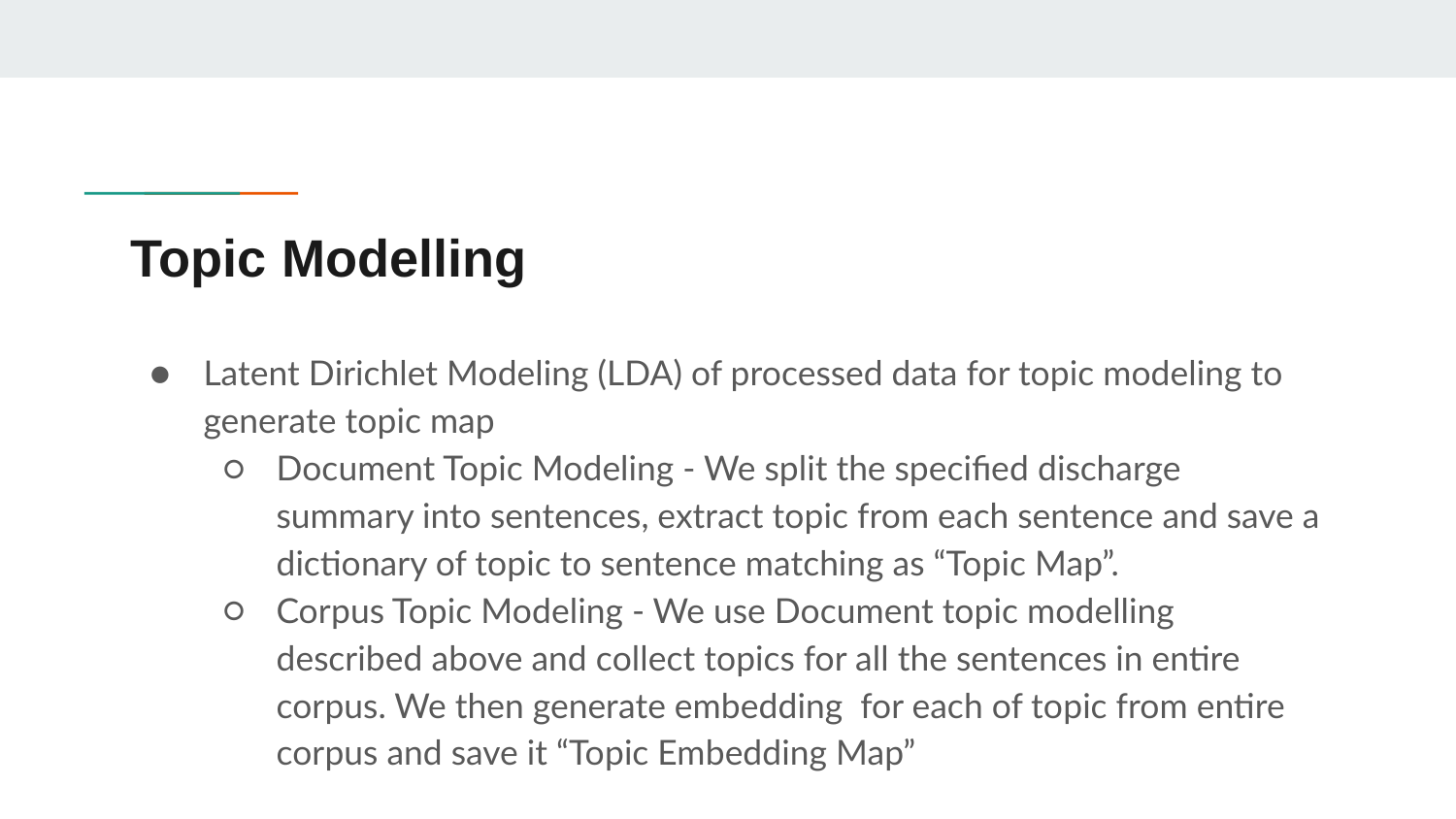

# Topic Modelling
Latent Dirichlet Modeling (LDA) of processed data for topic modeling to generate topic map
Document Topic Modeling - We split the specified discharge summary into sentences, extract topic from each sentence and save a dictionary of topic to sentence matching as “Topic Map”.
Corpus Topic Modeling - We use Document topic modelling described above and collect topics for all the sentences in entire corpus. We then generate embedding  for each of topic from entire corpus and save it “Topic Embedding Map”